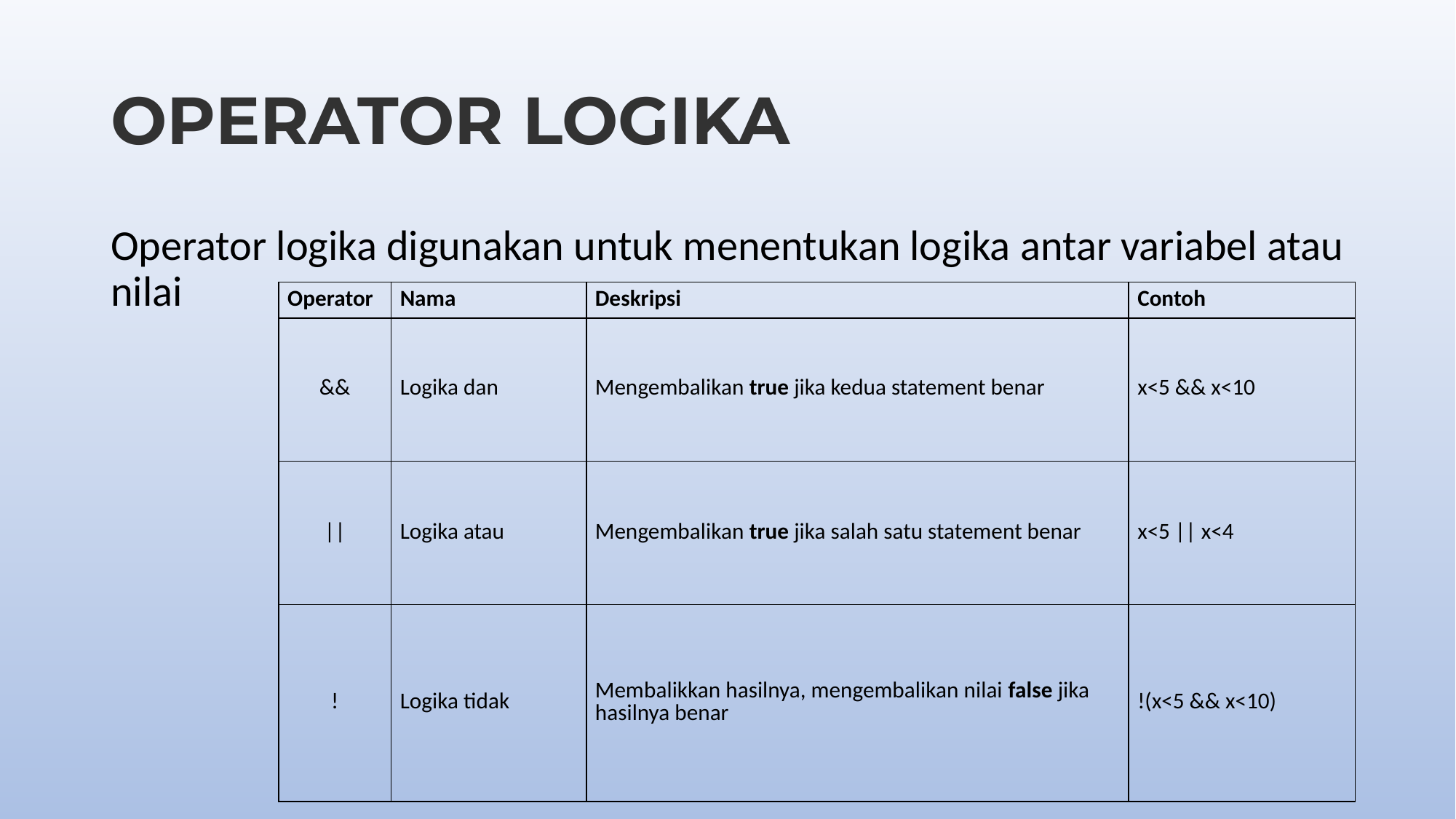

# OPERATOR LOGIKA
Operator logika digunakan untuk menentukan logika antar variabel atau nilai

| Operator | Nama | Deskripsi | Contoh |
| --- | --- | --- | --- |
| && | Logika dan | Mengembalikan true jika kedua statement benar | x<5 && x<10 |
| || | Logika atau | Mengembalikan true jika salah satu statement benar | x<5 || x<4 |
| ! | Logika tidak | Membalikkan hasilnya, mengembalikan nilai false jika hasilnya benar | !(x<5 && x<10) |